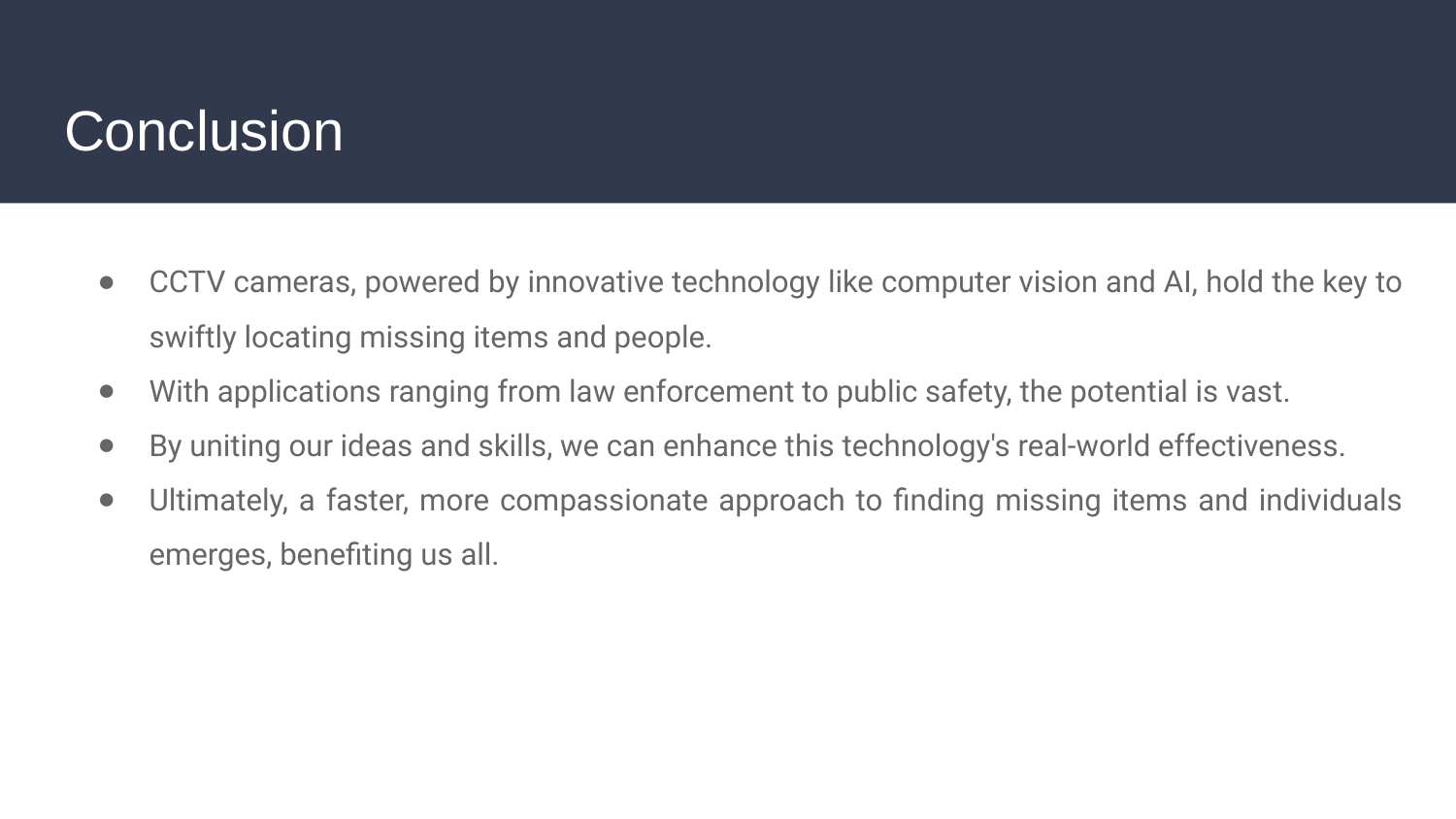

# Conclusion
CCTV cameras, powered by innovative technology like computer vision and AI, hold the key to swiftly locating missing items and people.
With applications ranging from law enforcement to public safety, the potential is vast.
By uniting our ideas and skills, we can enhance this technology's real-world effectiveness.
Ultimately, a faster, more compassionate approach to finding missing items and individuals emerges, benefiting us all.